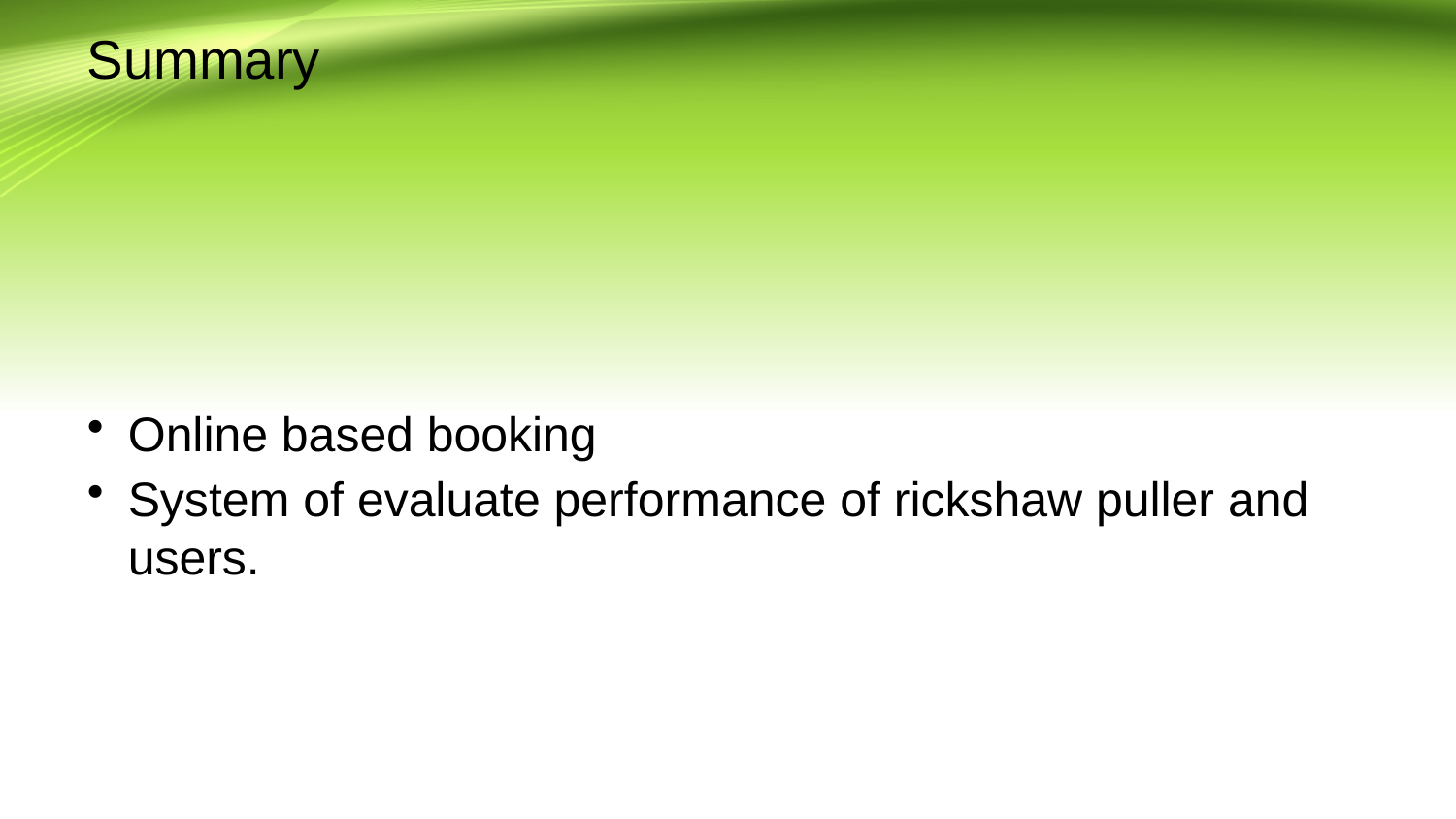

# Summary
Online based booking
System of evaluate performance of rickshaw puller and users.

24